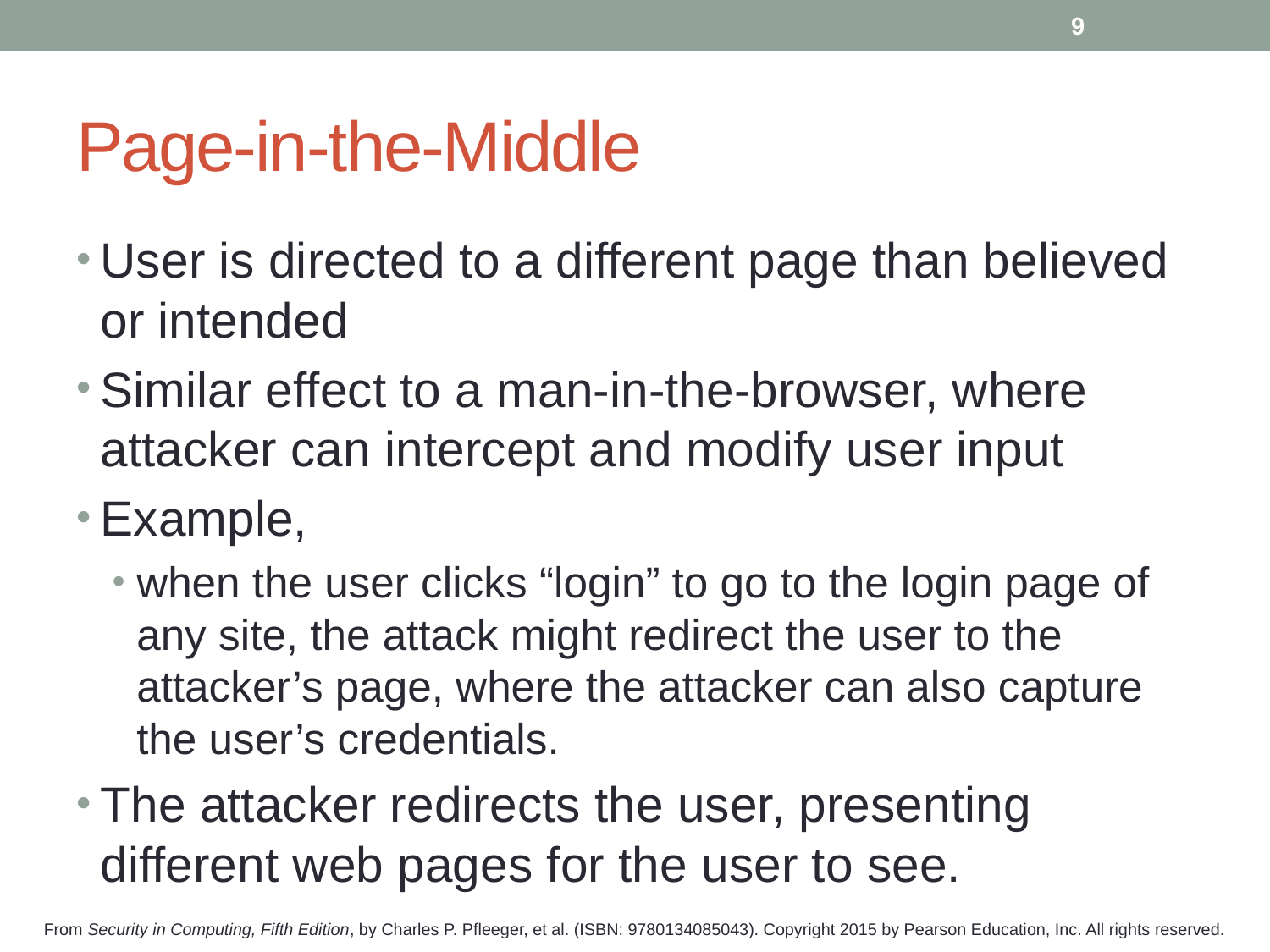

9
# Page-in-the-Middle
User is directed to a different page than believed or intended
Similar effect to a man-in-the-browser, where attacker can intercept and modify user input
Example,
when the user clicks “login” to go to the login page of any site, the attack might redirect the user to the attacker’s page, where the attacker can also capture the user’s credentials.
The attacker redirects the user, presenting different web pages for the user to see.
From Security in Computing, Fifth Edition, by Charles P. Pfleeger, et al. (ISBN: 9780134085043). Copyright 2015 by Pearson Education, Inc. All rights reserved.